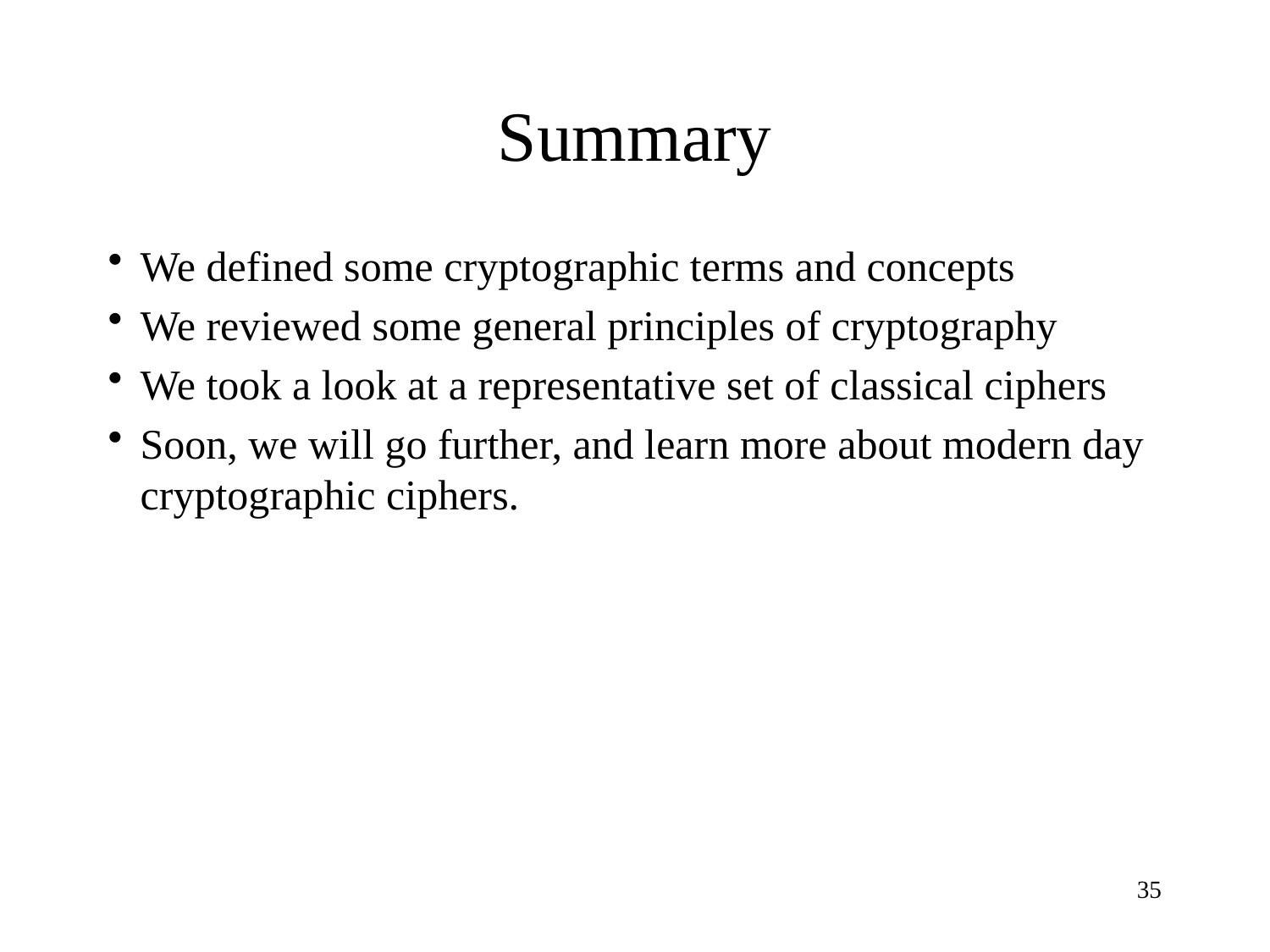

# Summary
We defined some cryptographic terms and concepts
We reviewed some general principles of cryptography
We took a look at a representative set of classical ciphers
Soon, we will go further, and learn more about modern day cryptographic ciphers.
35